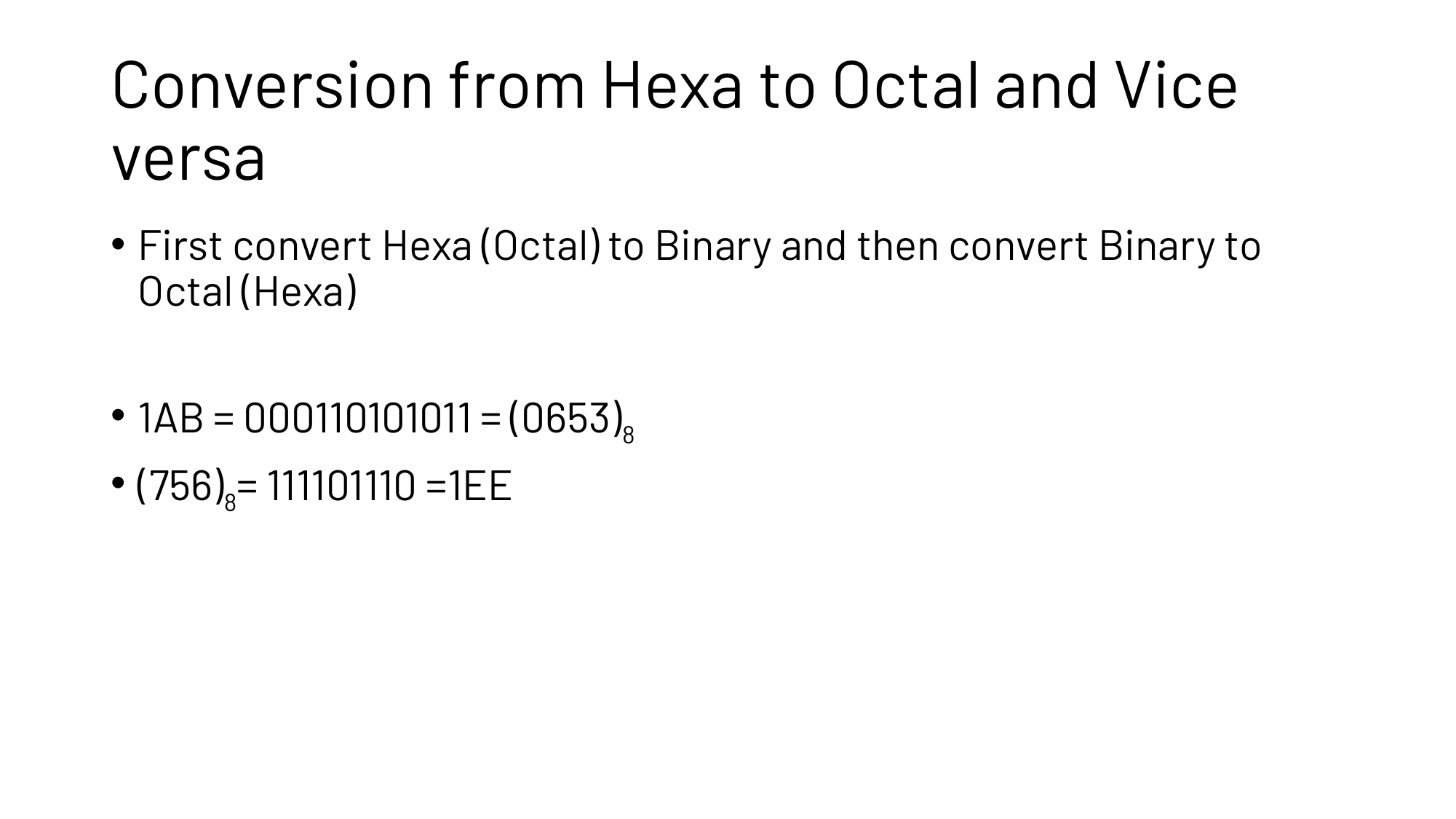

# Conversion from Hexa to Octal and Vice versa
First convert Hexa (Octal) to Binary and then convert Binary to Octal (Hexa)

1AB = 000110101011 = (0653)8
(756)8= 111101110 =1EE